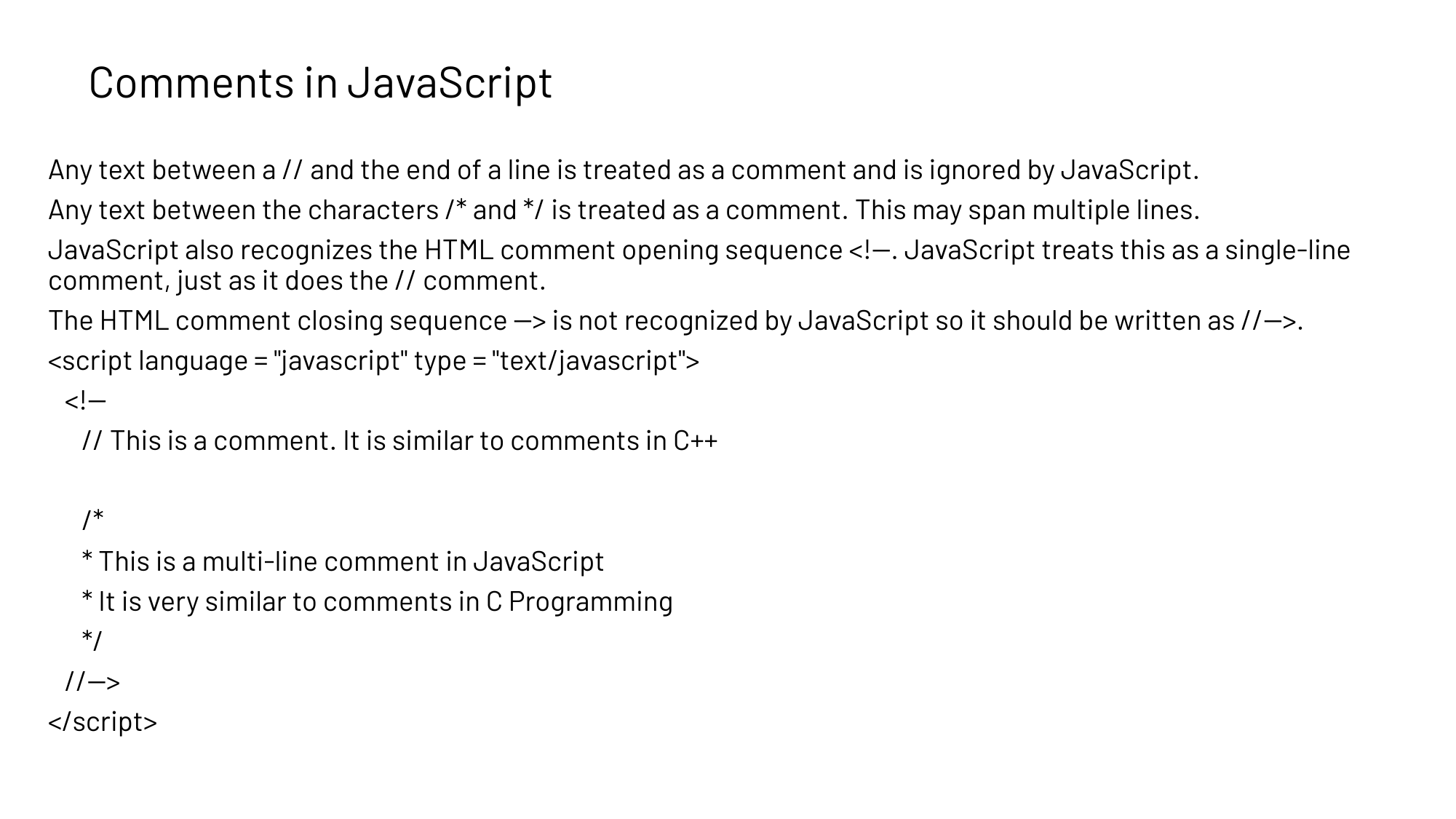

# Comments in JavaScript
Any text between a // and the end of a line is treated as a comment and is ignored by JavaScript.
Any text between the characters /* and */ is treated as a comment. This may span multiple lines.
JavaScript also recognizes the HTML comment opening sequence <!--. JavaScript treats this as a single-line comment, just as it does the // comment.
The HTML comment closing sequence --> is not recognized by JavaScript so it should be written as //-->.
<script language = "javascript" type = "text/javascript">
   <!--
      // This is a comment. It is similar to comments in C++

      /*
      * This is a multi-line comment in JavaScript
      * It is very similar to comments in C Programming
      */
   //-->
</script>